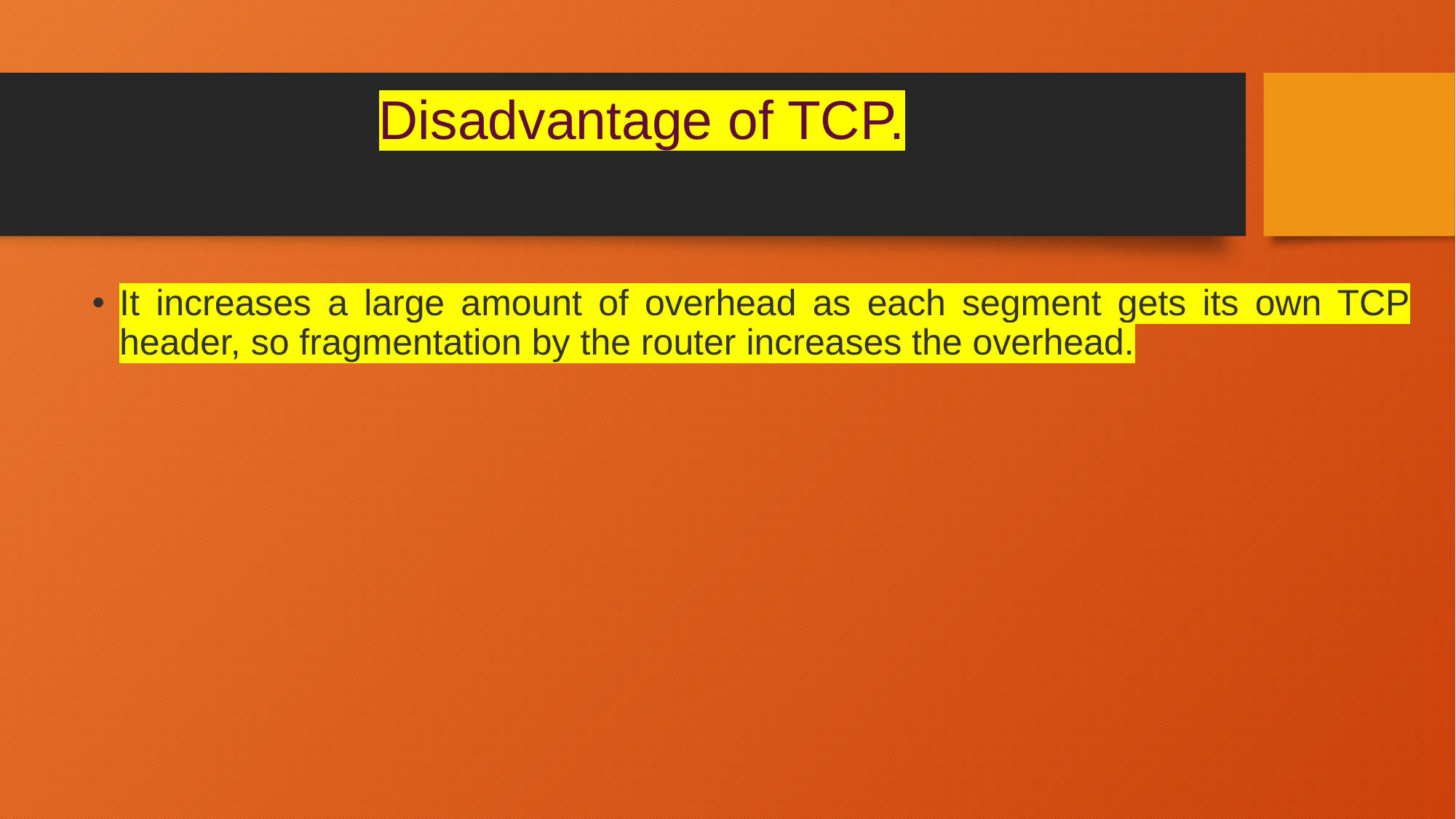

# Disadvantage of TCP.
It increases a large amount of overhead as each segment gets its own TCP header, so fragmentation by the router increases the overhead.